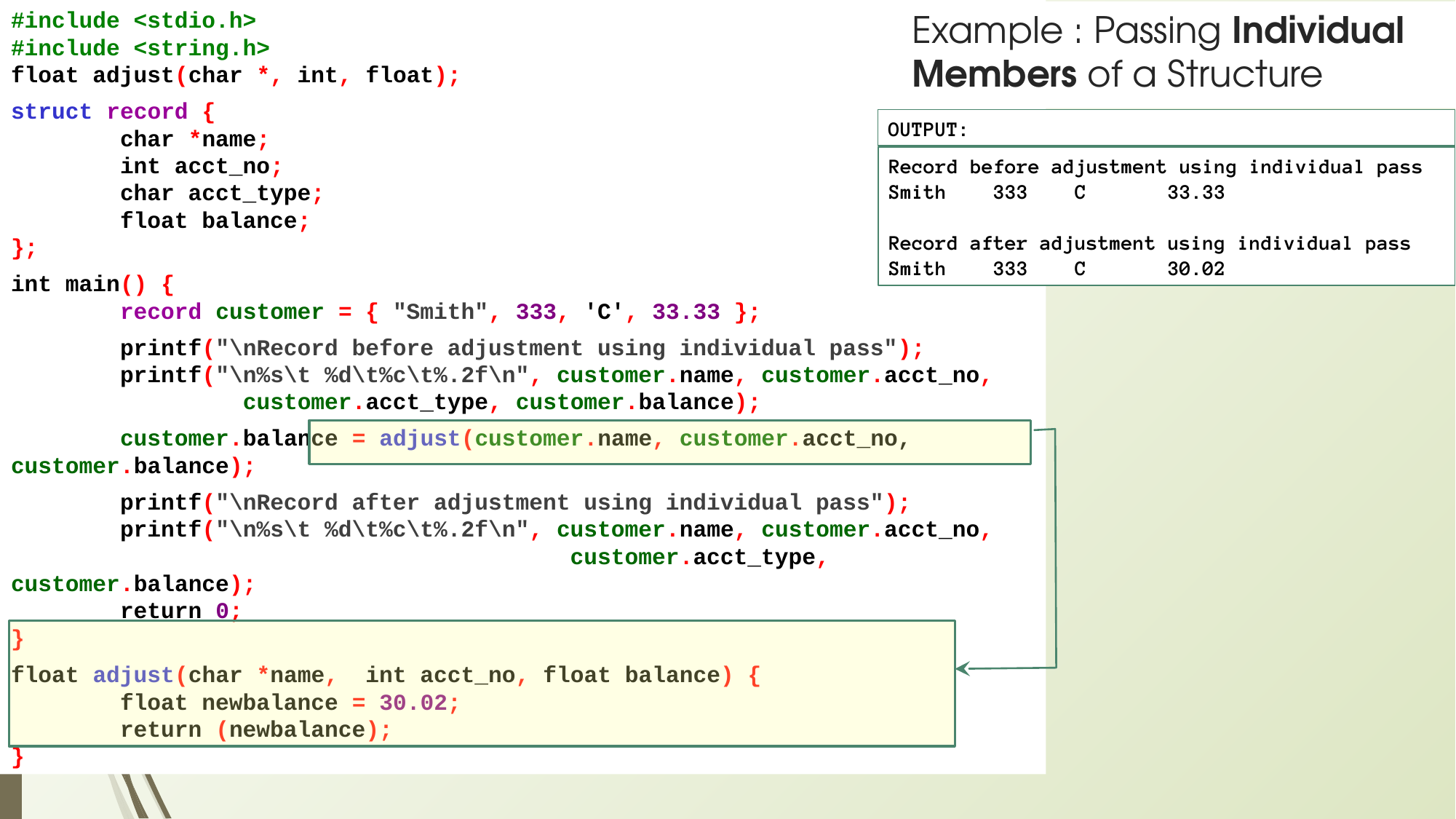

#include <stdio.h>
#include <string.h>
float adjust(char *, int, float);
struct record {
	char *name;
	int acct_no;
	char acct_type;
	float balance;
};
int main() {
	record customer = { "Smith", 333, 'C', 33.33 };
	printf("\nRecord before adjustment using individual pass");
	printf("\n%s\t %d\t%c\t%.2f\n", customer.name, customer.acct_no,
		 customer.acct_type, customer.balance);
	customer.balance = adjust(customer.name, customer.acct_no, customer.balance);
 	printf("\nRecord after adjustment using individual pass");
	printf("\n%s\t %d\t%c\t%.2f\n", customer.name, customer.acct_no, 					 customer.acct_type, customer.balance);
	return 0;
}
float adjust(char *name,  int acct_no, float balance) {
	float newbalance = 30.02;
	return (newbalance);
}
# Example : Passing Individual Members of a Structure
OUTPUT:
Record before adjustment using individual pass
Smith    333    C       33.33

Record after adjustment using individual pass
Smith    333    C       30.02